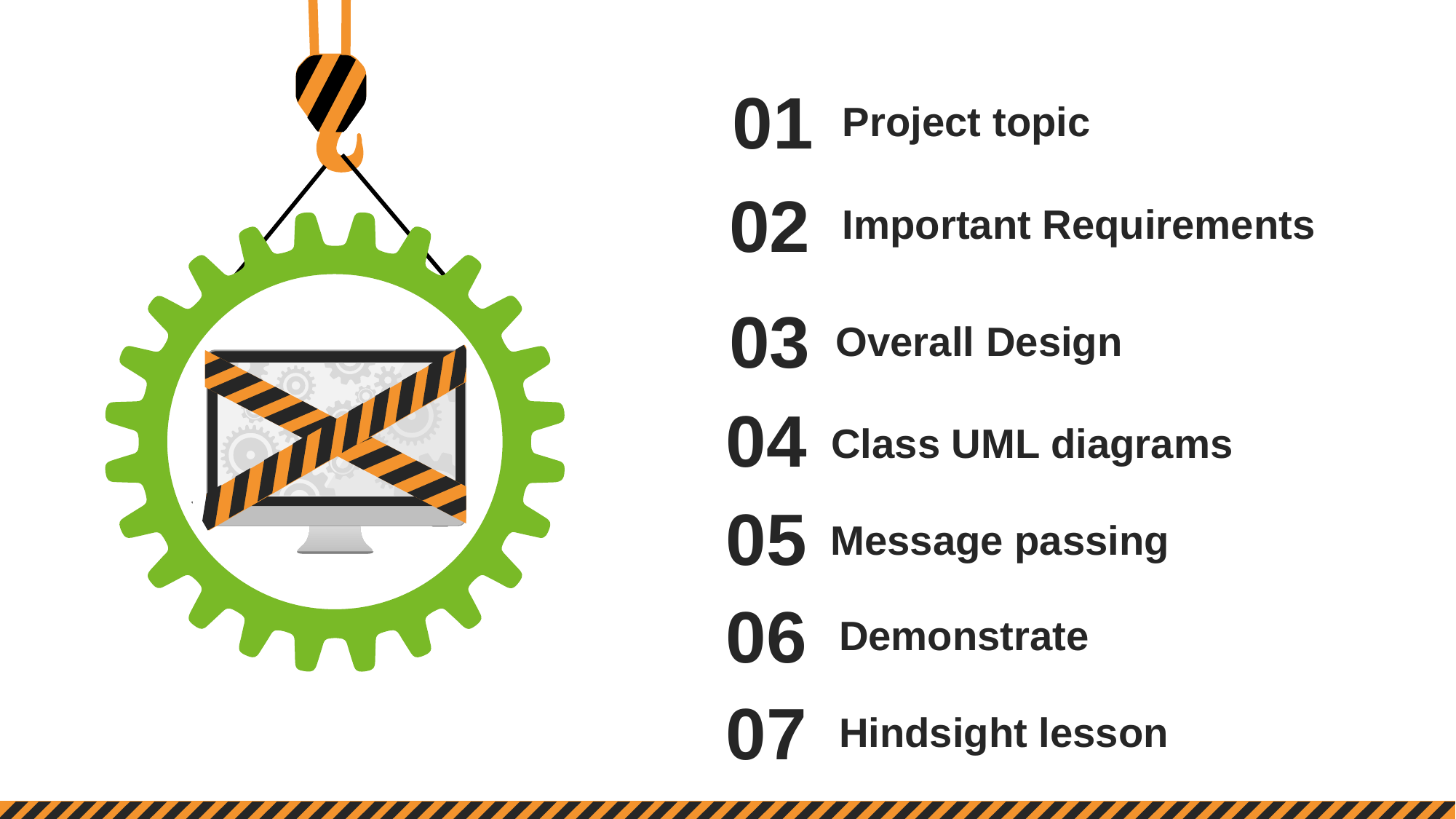

01
Project topic

02
Important Requirements

03
Overall Design

04
Class UML diagrams

05
Message passing
06
Demonstrate
07
Hindsight lesson